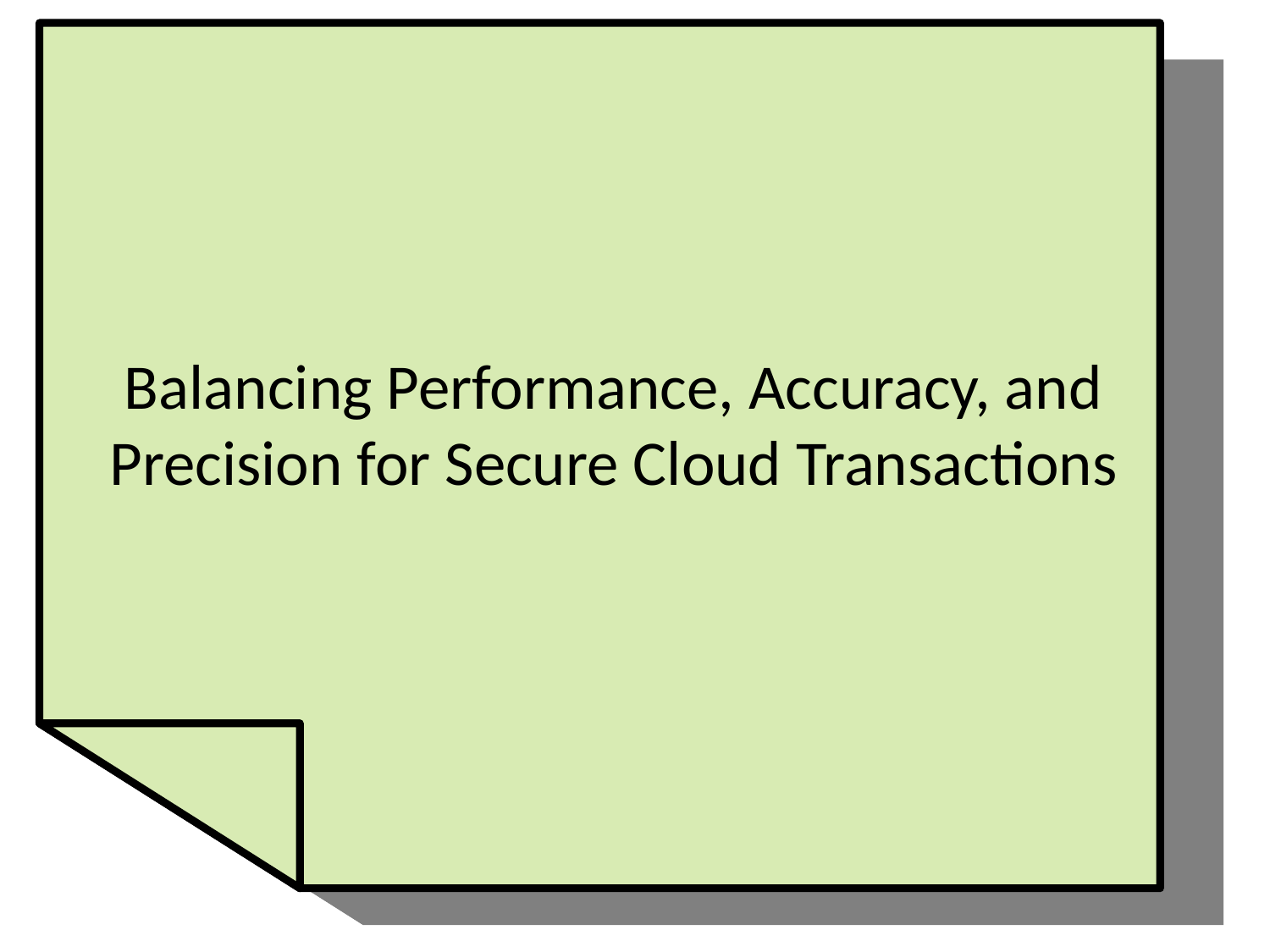

Balancing Performance, Accuracy, and
Precision for Secure Cloud Transactions